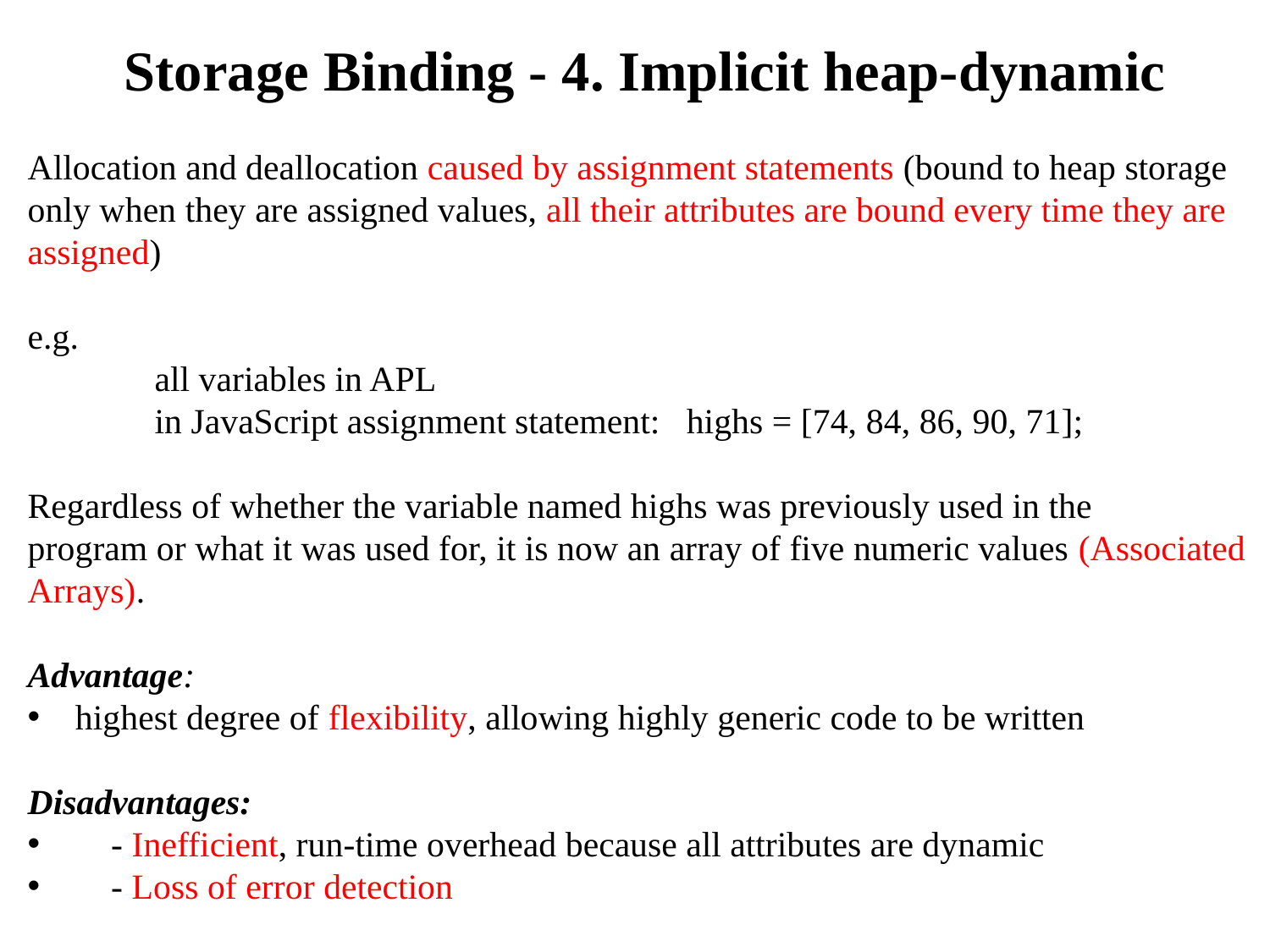

Storage Binding - 4. Implicit heap-dynamic

Allocation and deallocation caused by assignment statements (bound to heap storage only when they are assigned values, all their attributes are bound every time they are assigned)

e.g.
	all variables in APL
	in JavaScript assignment statement:   highs = [74, 84, 86, 90, 71];

Regardless of whether the variable named highs was previously used in the
program or what it was used for, it is now an array of five numeric values (Associated Arrays).

Advantage:
highest degree of flexibility, allowing highly generic code to be written

Disadvantages:
    - Inefficient, run-time overhead because all attributes are dynamic
    - Loss of error detection